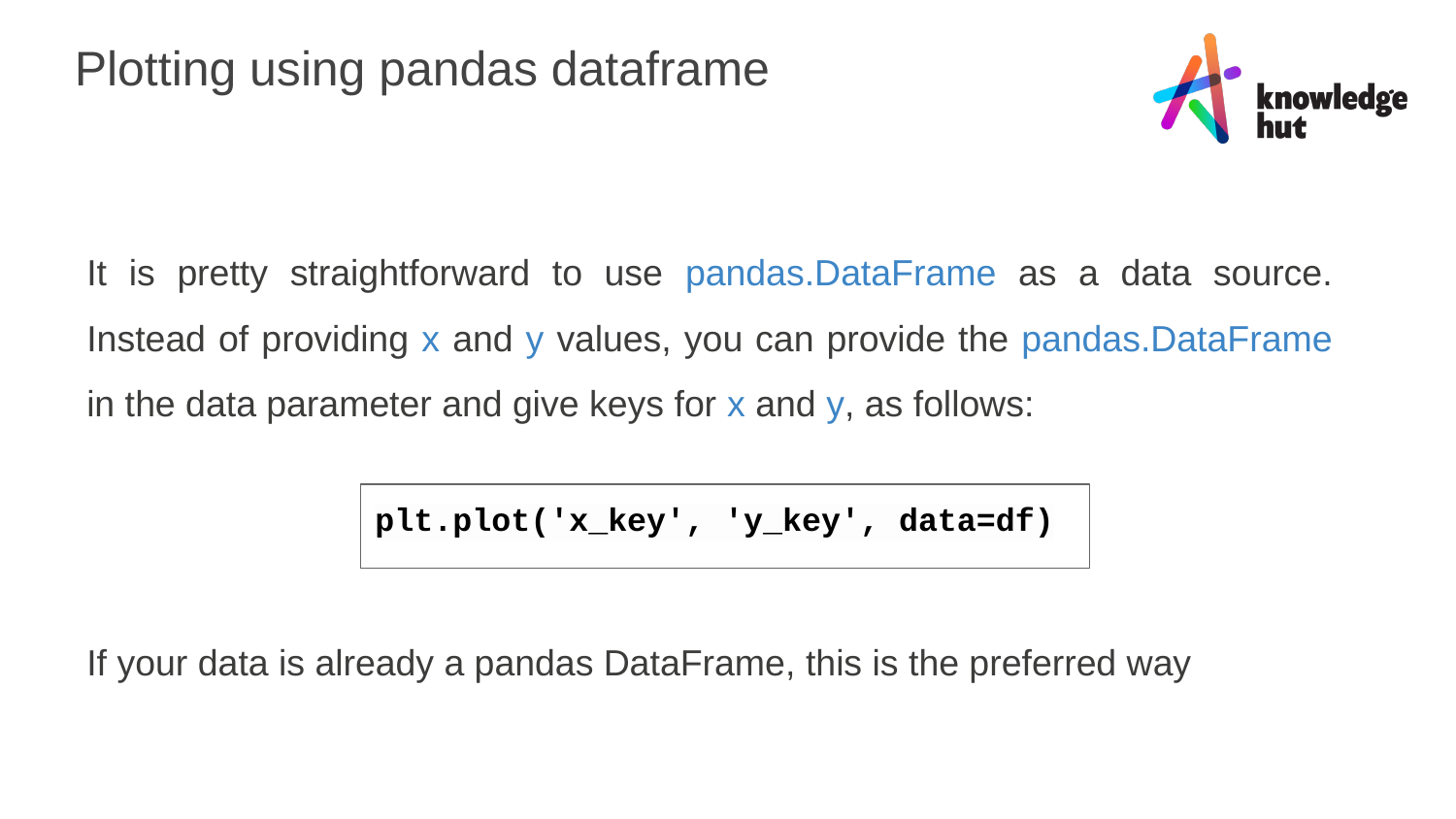

Plotting using pandas dataframe
It is pretty straightforward to use pandas.DataFrame as a data source. Instead of providing x and y values, you can provide the pandas.DataFrame in the data parameter and give keys for x and y, as follows:
plt.plot('x_key', 'y_key', data=df)
If your data is already a pandas DataFrame, this is the preferred way